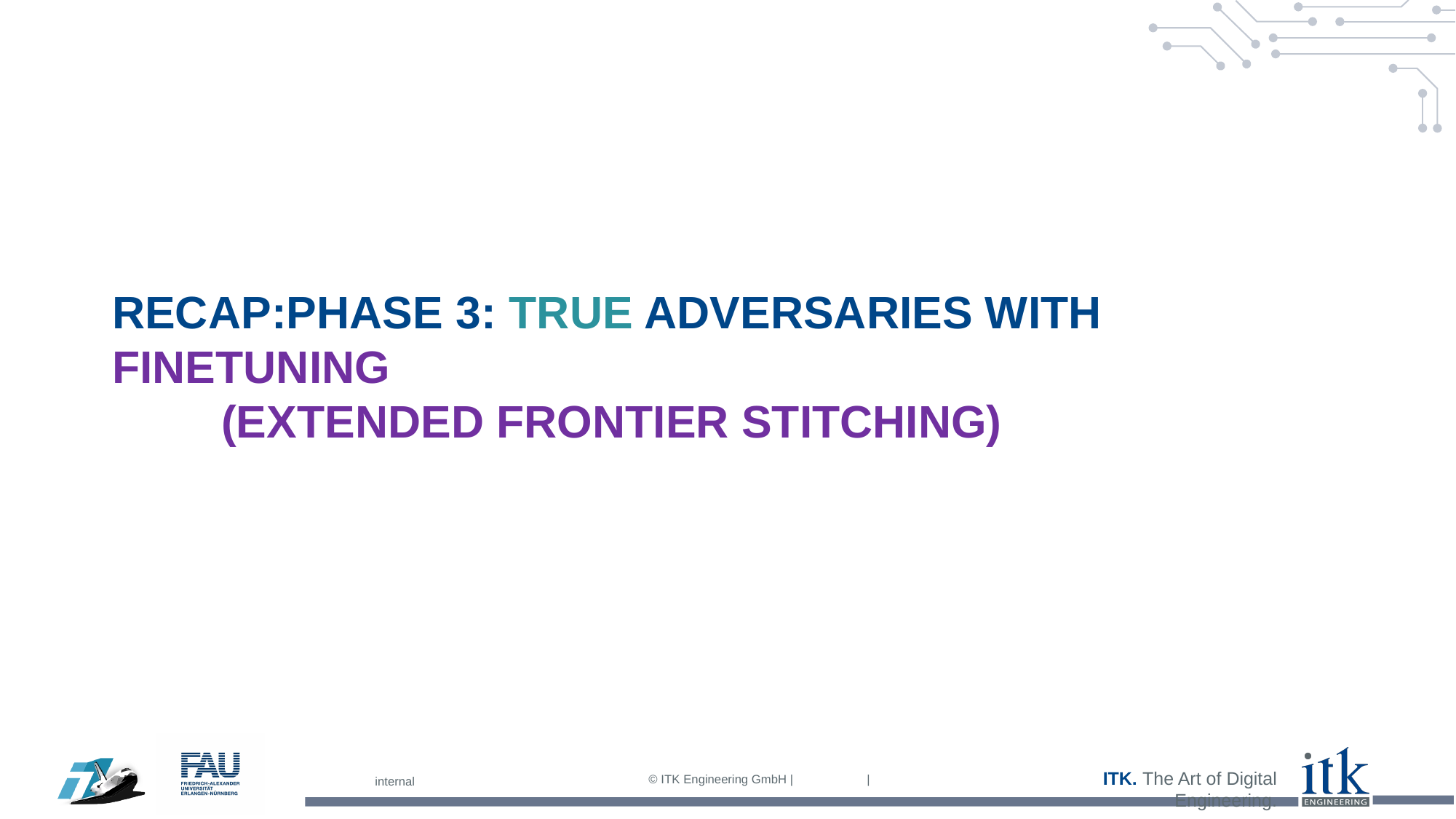

# RECAP:PHASE 3: True adversaries with Finetuning (extended frontier stitching)
internal